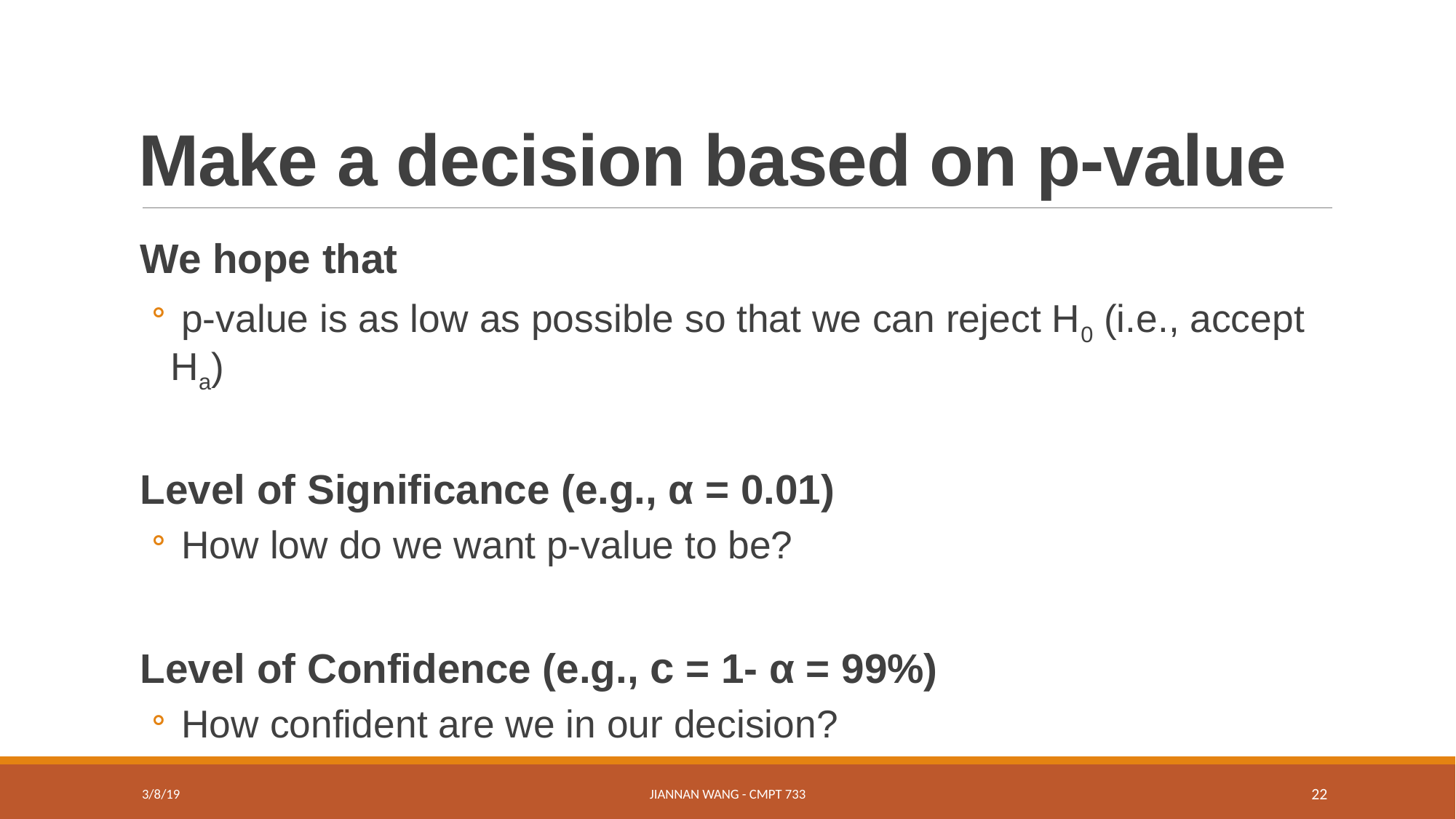

# Make a decision based on p-value
We hope that
 p-value is as low as possible so that we can reject H0 (i.e., accept Ha)

Level of Significance (e.g., α = 0.01)
 How low do we want p-value to be?

Level of Confidence (e.g., c = 1- α = 99%)
 How confident are we in our decision?

3/8/19
Jiannan Wang - CMPT 733
22